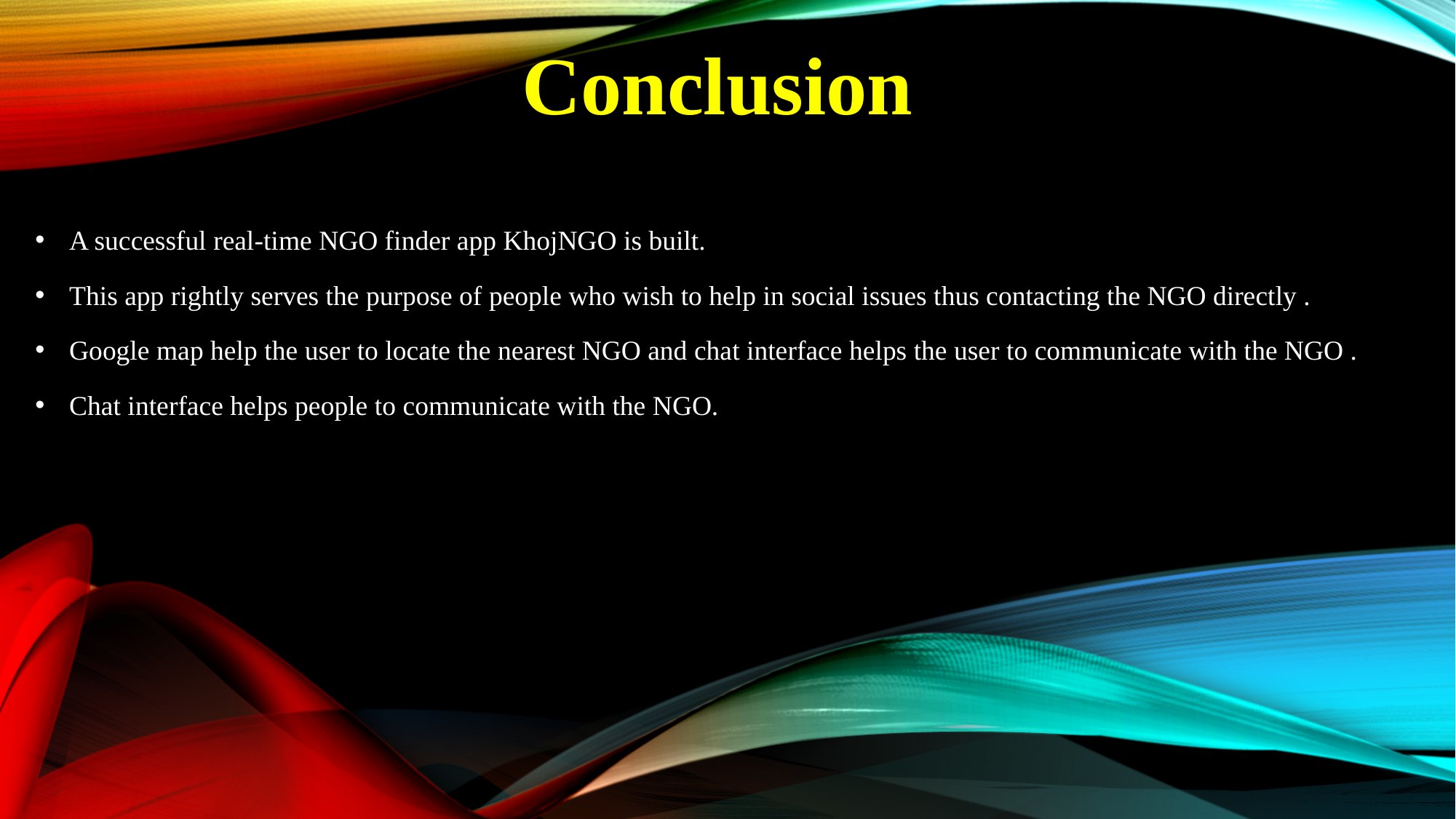

Conclusion
A successful real-time NGO finder app KhojNGO is built.
This app rightly serves the purpose of people who wish to help in social issues thus contacting the NGO directly .
Google map help the user to locate the nearest NGO and chat interface helps the user to communicate with the NGO .
Chat interface helps people to communicate with the NGO.